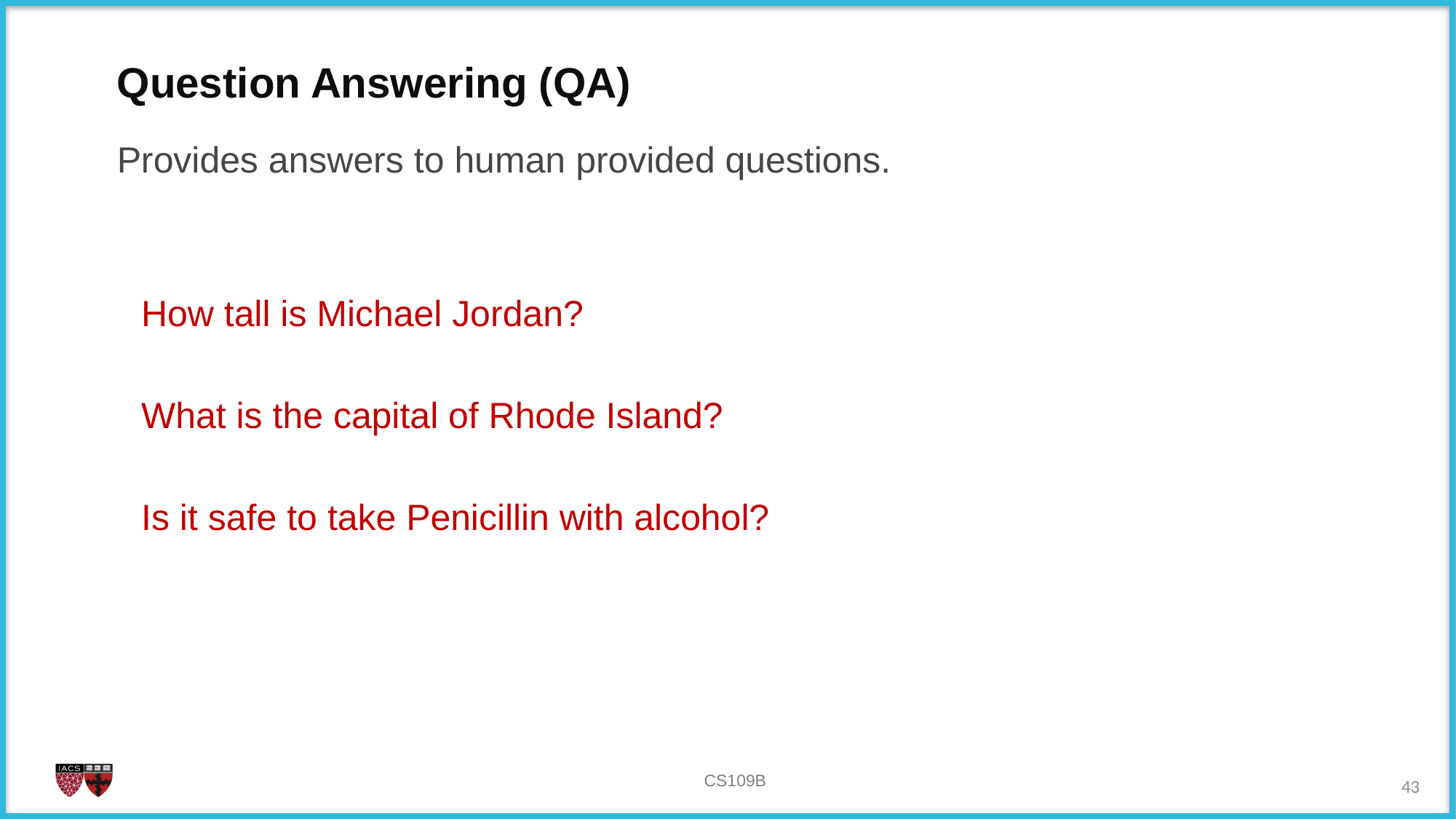

Question Answering (QA)
Provides answers to human provided questions.

How tall is Michael Jordan?

What is the capital of Rhode Island?

Is it safe to take Penicillin with alcohol?

43